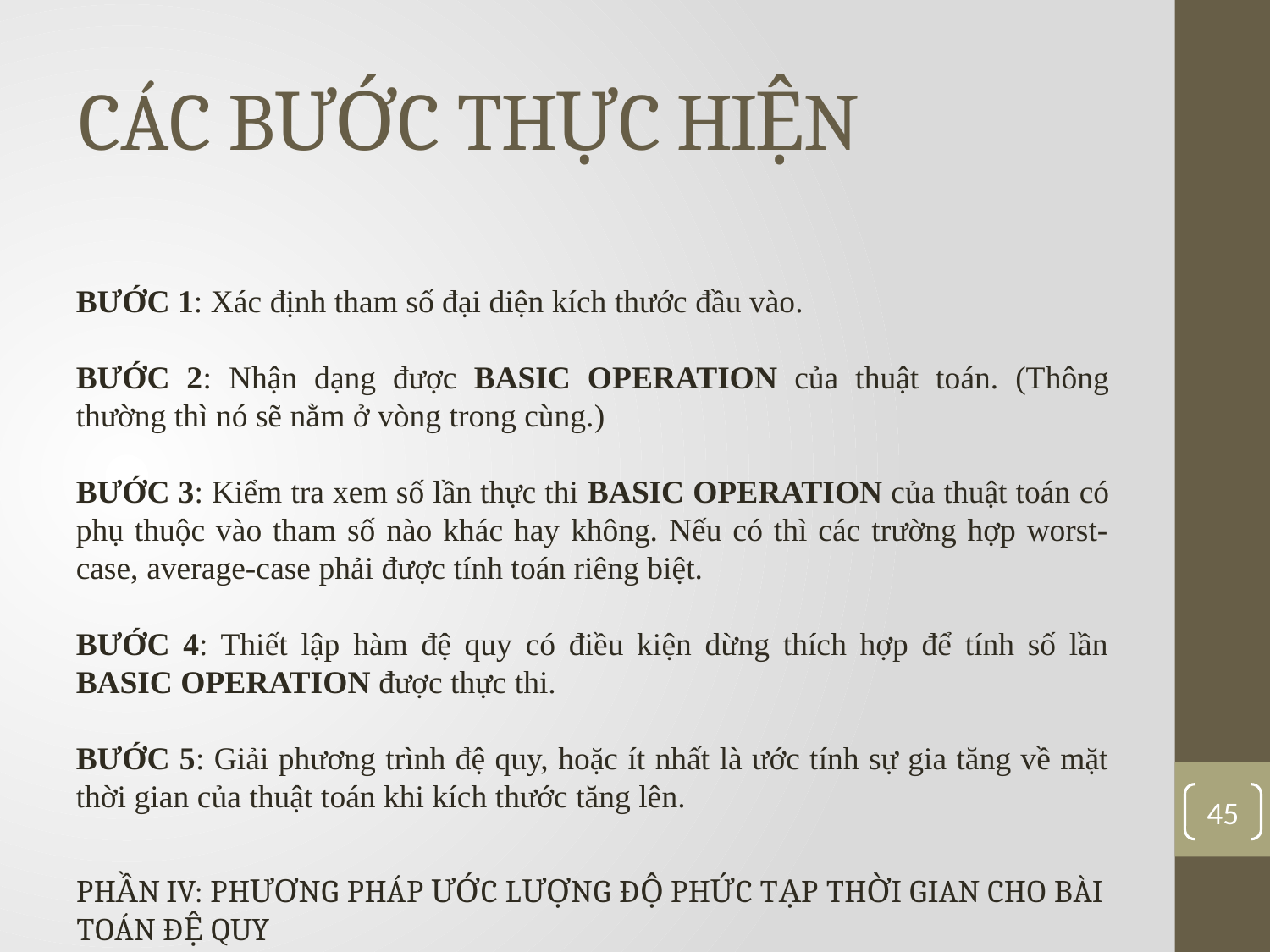

# CÁC BƯỚC THỰC HIỆN
BƯỚC 1: Xác định tham số đại diện kích thước đầu vào.

BƯỚC 2: Nhận dạng được BASIC OPERATION của thuật toán. (Thông thường thì nó sẽ nằm ở vòng trong cùng.)

BƯỚC 3: Kiểm tra xem số lần thực thi BASIC OPERATION của thuật toán có phụ thuộc vào tham số nào khác hay không. Nếu có thì các trường hợp worst-case, average-case phải được tính toán riêng biệt.

BƯỚC 4: Thiết lập hàm đệ quy có điều kiện dừng thích hợp để tính số lần BASIC OPERATION được thực thi.

BƯỚC 5: Giải phương trình đệ quy, hoặc ít nhất là ước tính sự gia tăng về mặt thời gian của thuật toán khi kích thước tăng lên.

45
PHẦN IV: PHƯƠNG PHÁP ƯỚC LƯỢNG ĐỘ PHỨC TẠP THỜI GIAN CHO BÀI TOÁN ĐỆ QUY